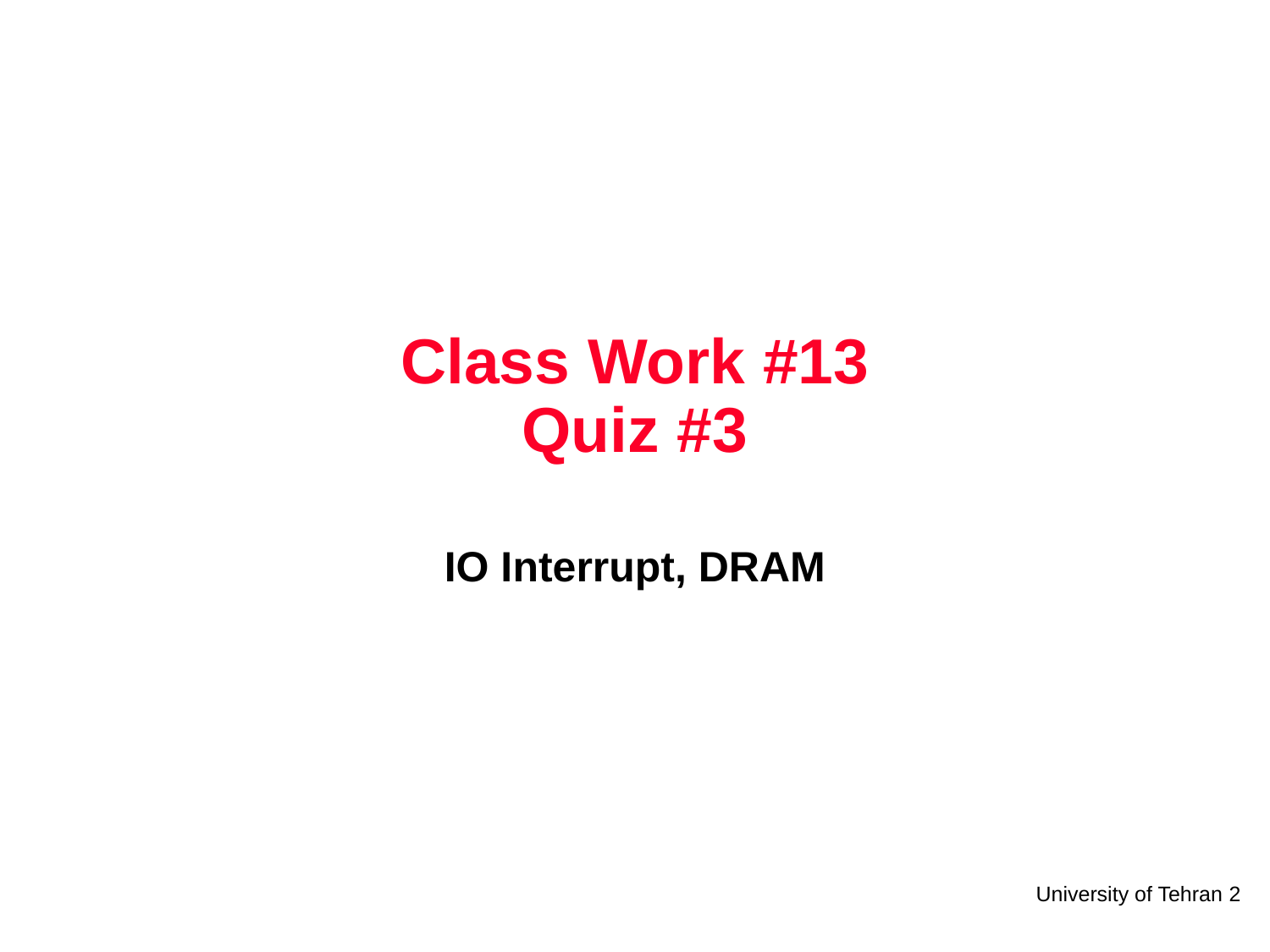

# Class Work #13 Quiz #3
IO Interrupt, DRAM